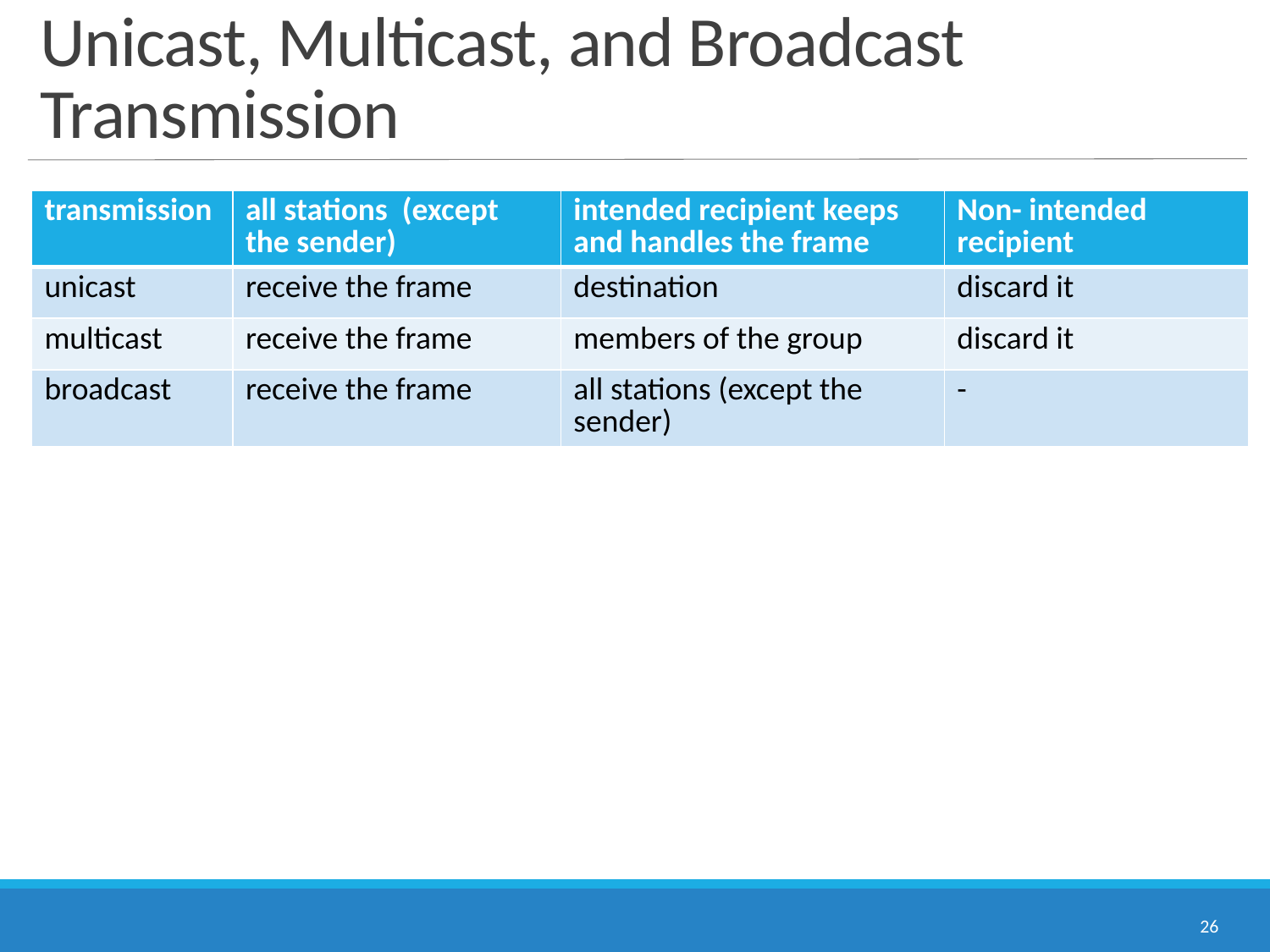

# Unicast, Multicast, and Broadcast Transmission

| transmission | all stations (except the sender) | intended recipient keeps and handles the frame | Non- intended recipient |
| --- | --- | --- | --- |
| unicast | receive the frame | destination | discard it |
| multicast | receive the frame | members of the group | discard it |
| broadcast | receive the frame | all stations (except the sender) | - |